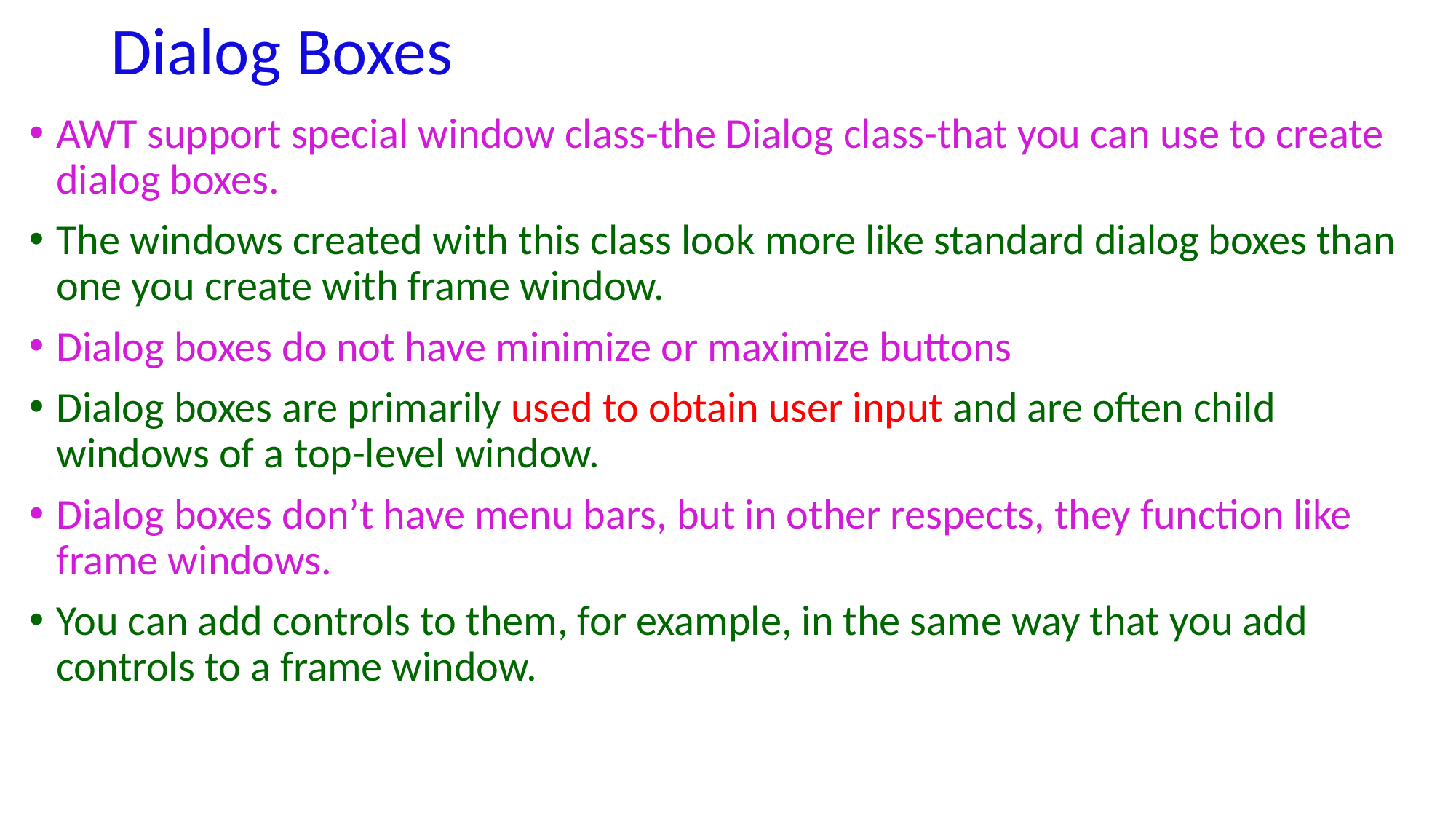

# Dialog Boxes
AWT support special window class-the Dialog class-that you can use to create dialog boxes.
The windows created with this class look more like standard dialog boxes than one you create with frame window.
Dialog boxes do not have minimize or maximize buttons
Dialog boxes are primarily used to obtain user input and are often child windows of a top-level window.
Dialog boxes don’t have menu bars, but in other respects, they function like frame windows.
You can add controls to them, for example, in the same way that you add controls to a frame window.